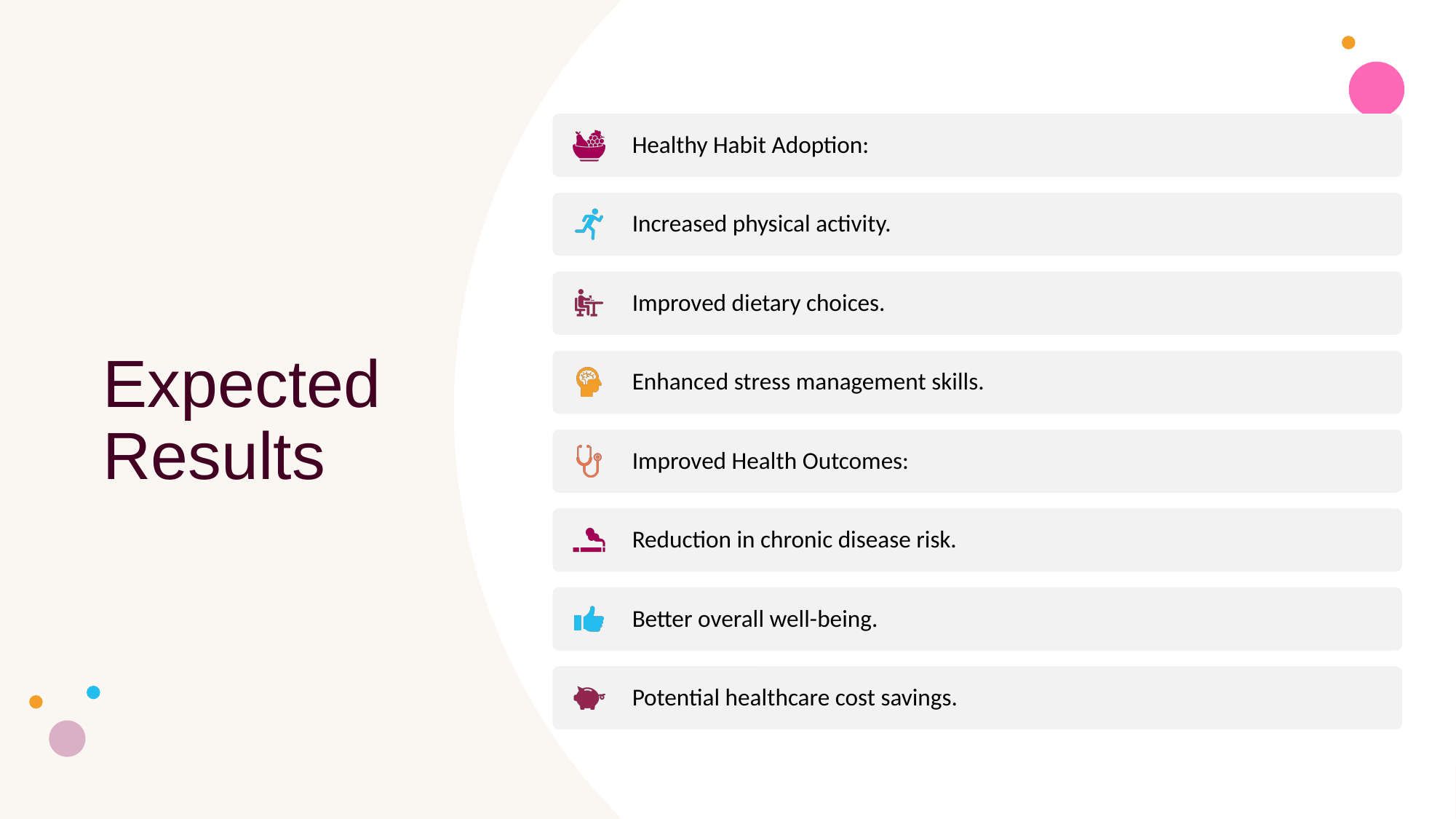

# Expected Results
Healthy Habit Adoption:
Increased physical activity.
Improved dietary choices.
Enhanced stress management skills.
Improved Health Outcomes:
Reduction in chronic disease risk.
Better overall well-being.
Potential healthcare cost savings.